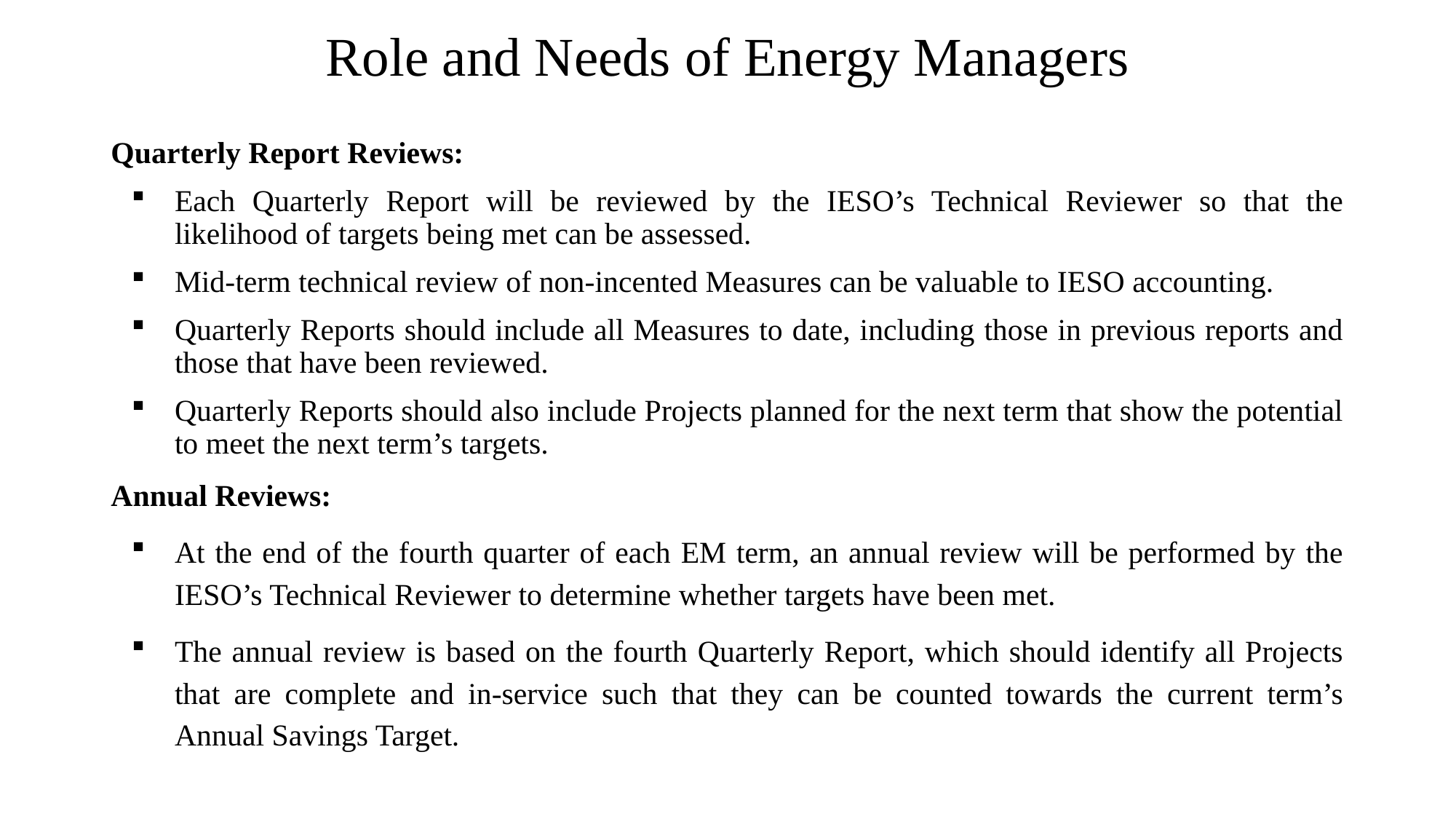

# Role and Needs of Energy Managers
Quarterly Report Reviews:
Each Quarterly Report will be reviewed by the IESO’s Technical Reviewer so that the likelihood of targets being met can be assessed.
Mid-term technical review of non-incented Measures can be valuable to IESO accounting.
Quarterly Reports should include all Measures to date, including those in previous reports and those that have been reviewed.
Quarterly Reports should also include Projects planned for the next term that show the potential to meet the next term’s targets.
Annual Reviews:
At the end of the fourth quarter of each EM term, an annual review will be performed by the IESO’s Technical Reviewer to determine whether targets have been met.
The annual review is based on the fourth Quarterly Report, which should identify all Projects that are complete and in-service such that they can be counted towards the current term’s Annual Savings Target.